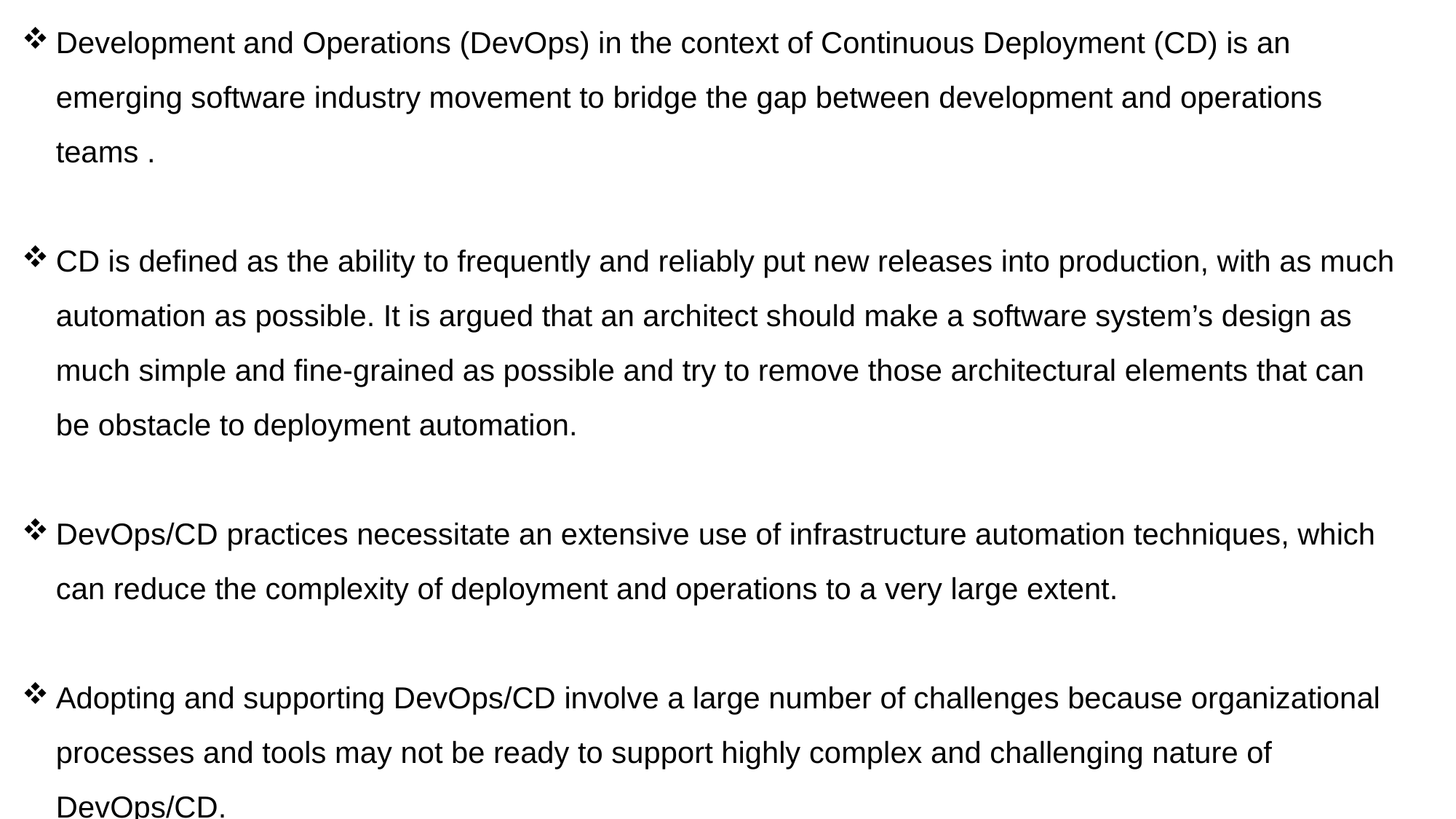

Development and Operations (DevOps) in the context of Continuous Deployment (CD) is an emerging software industry movement to bridge the gap between development and operations teams .

CD is defined as the ability to frequently and reliably put new releases into production, with as much automation as possible. It is argued that an architect should make a software system’s design as much simple and fine-grained as possible and try to remove those architectural elements that can be obstacle to deployment automation.

DevOps/CD practices necessitate an extensive use of infrastructure automation techniques, which can reduce the complexity of deployment and operations to a very large extent.

Adopting and supporting DevOps/CD involve a large number of challenges because organizational processes and tools may not be ready to support highly complex and challenging nature of DevOps/CD.